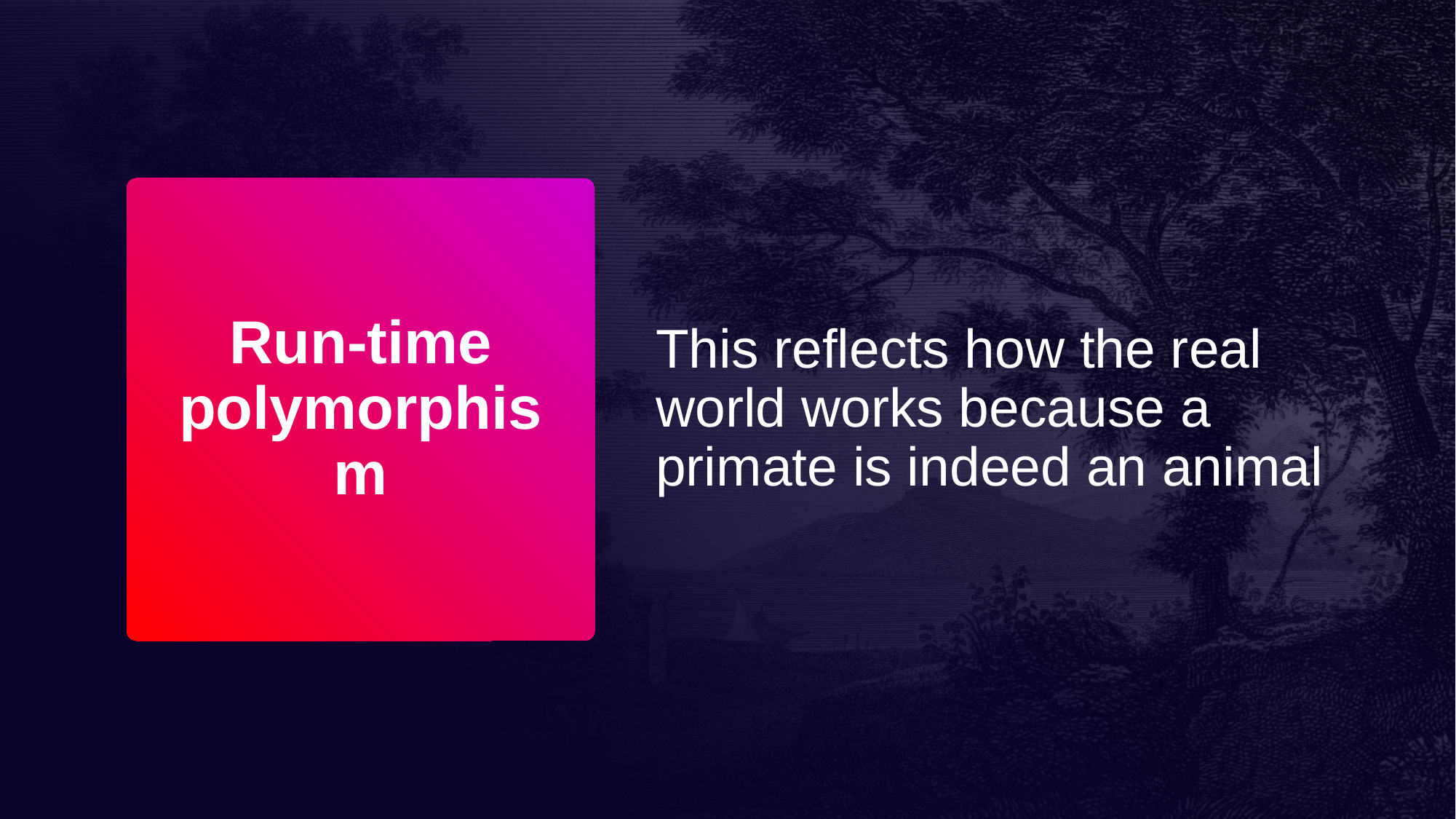

This reflects how the real world works because a primate is indeed an animal
# Run-time polymorphism